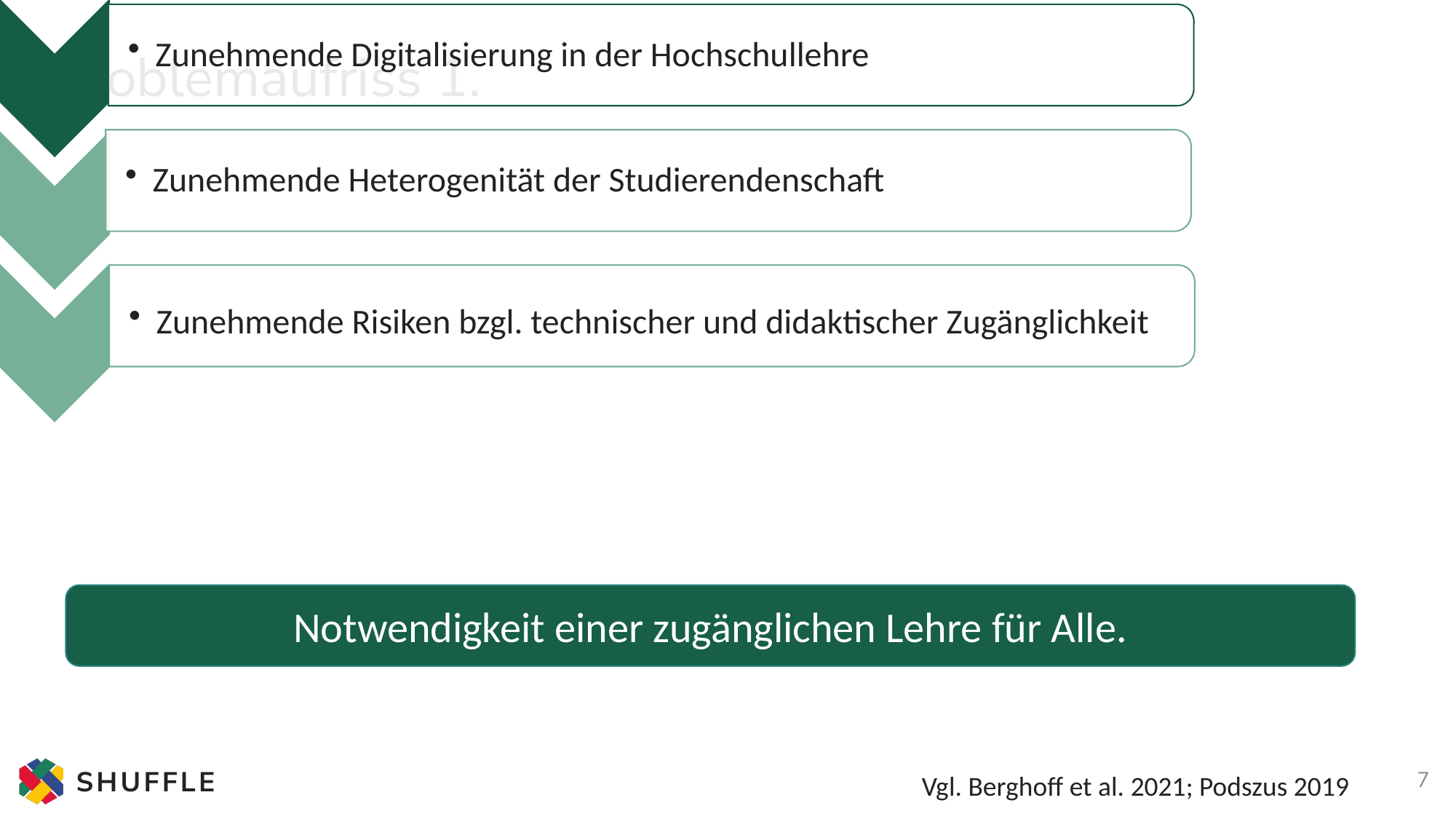

# Problemaufriss 1.

Zunehmende Digitalisierung in der Hochschullehre

Zunehmende Heterogenität der Studierendenschaft

Zunehmende Risiken bzgl. technischer und didaktischer Zugänglichkeit
Notwendigkeit einer zugänglichen Lehre für Alle.
7
Vgl. Berghoff et al. 2021; Podszus 2019